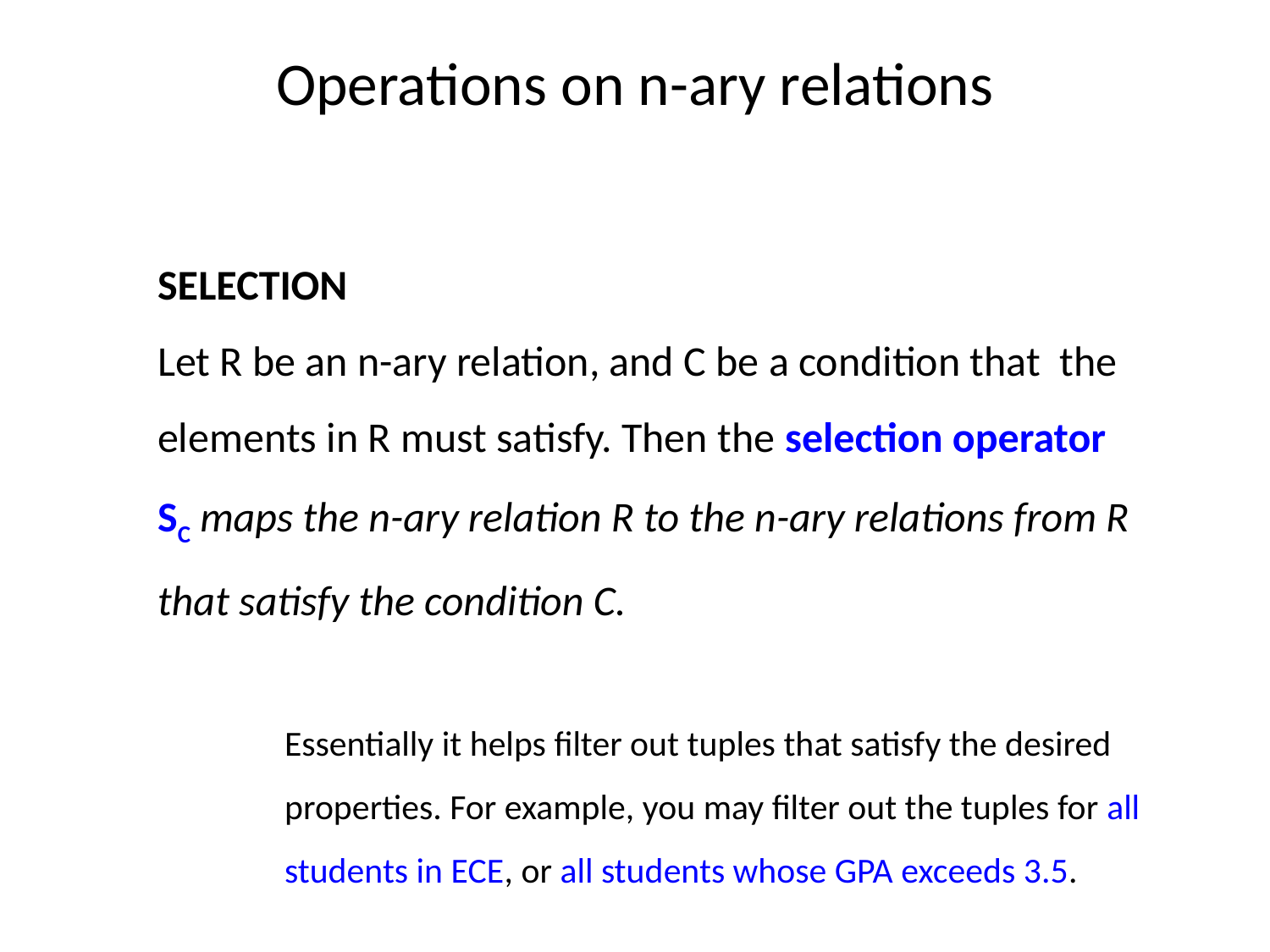

# Operations on n-ary relations
SELECTION
Let R be an n-ary relation, and C be a condition that  the
elements in R must satisfy. Then the selection operator
SC maps the n-ary relation R to the n-ary relations from R
that satisfy the condition C.

	Essentially it helps filter out tuples that satisfy the desired
	properties. For example, you may filter out the tuples for all
	students in ECE, or all students whose GPA exceeds 3.5.